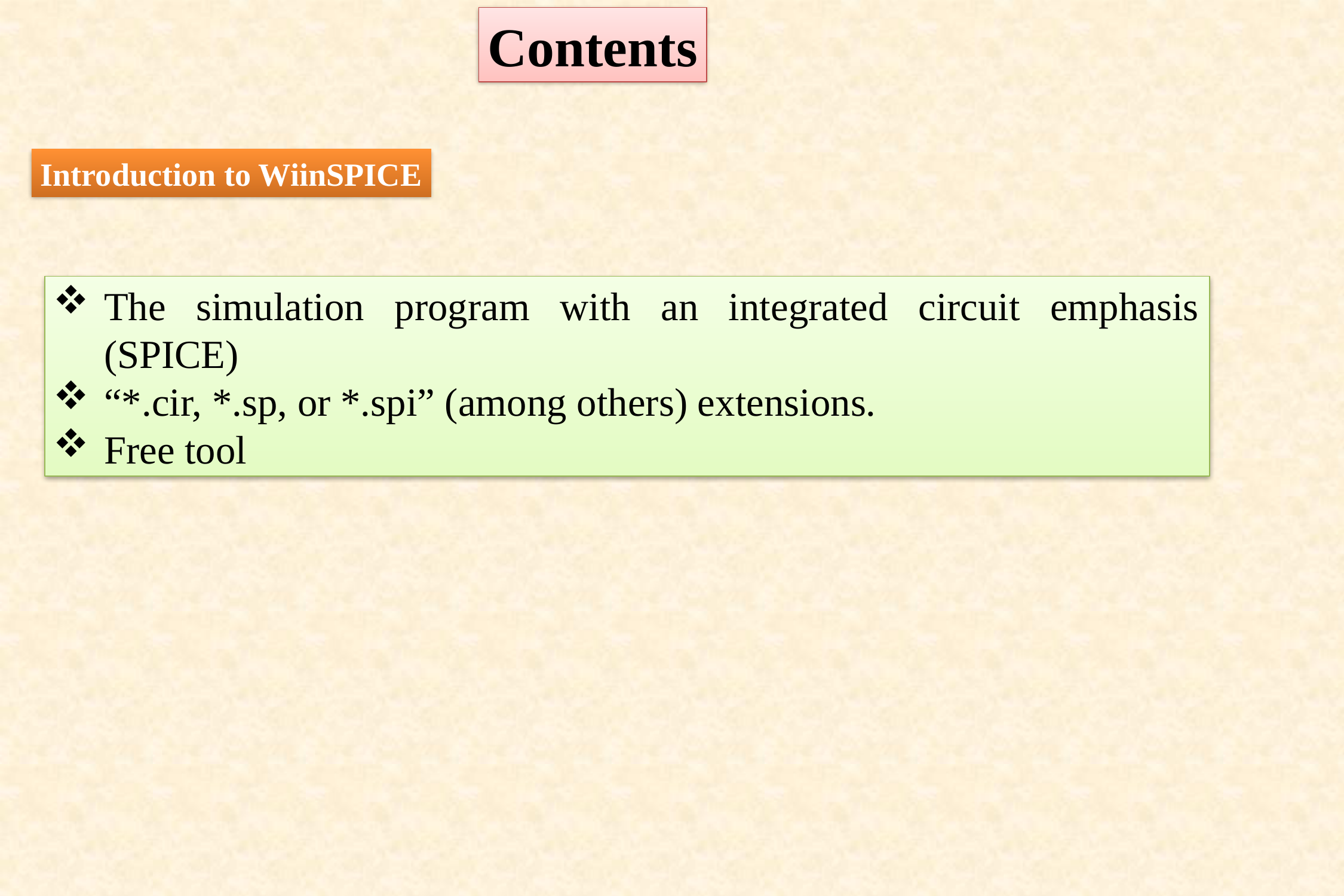

Contents
Introduction to WiinSPICE
The simulation program with an integrated circuit emphasis (SPICE)
“*.cir, *.sp, or *.spi” (among others) extensions.
Free tool